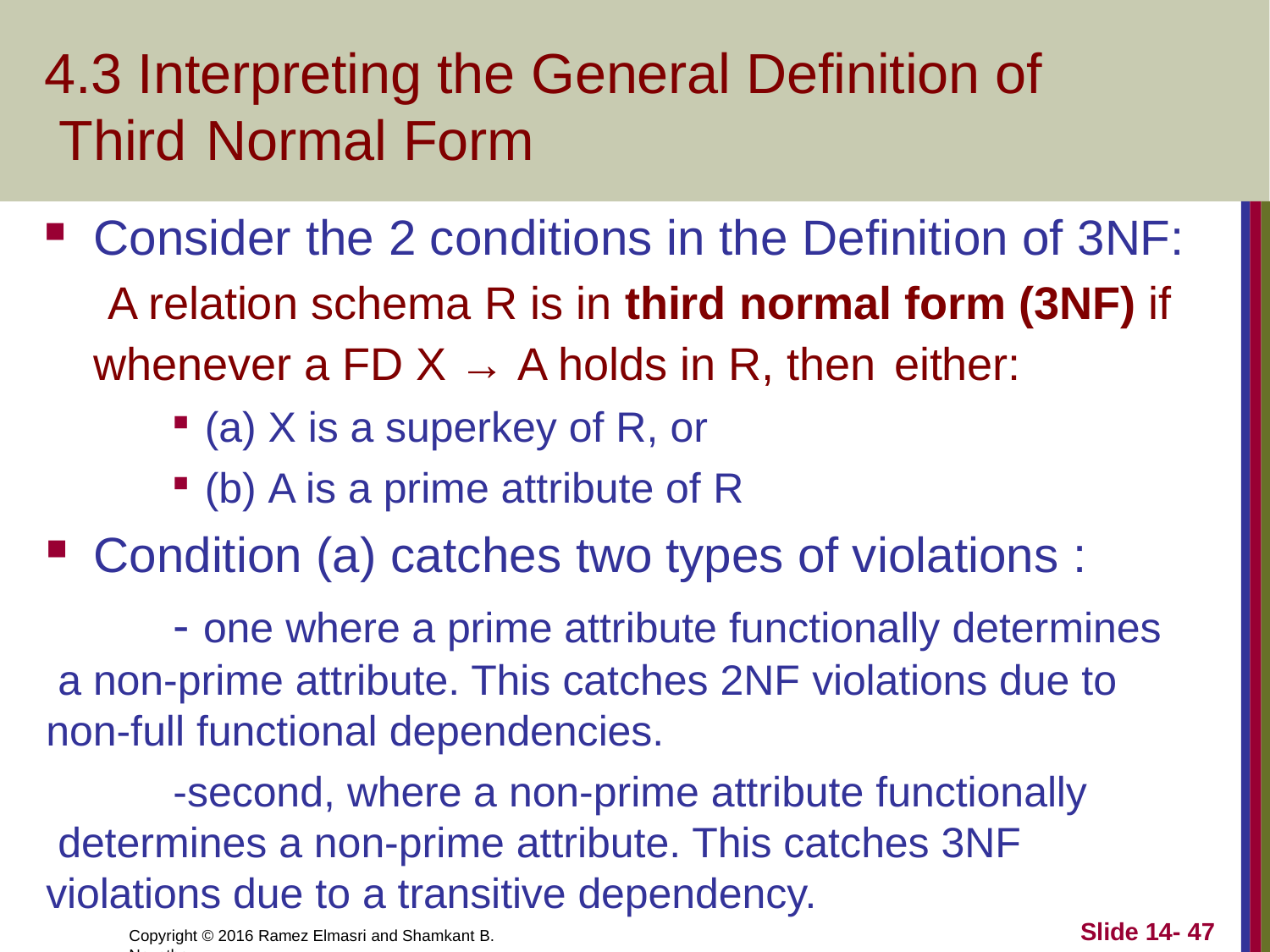

# 4.3 Interpreting the General Definition of  Third	Normal Form
Consider the 2 conditions in the Definition of 3NF:  A relation schema R is in third normal form (3NF) if  whenever a FD X → A holds in R, then either:
(a) X is a superkey of R, or
(b) A is a prime attribute of R
Condition (a) catches two types of violations :
- one where a prime attribute functionally determines  a non-prime attribute. This catches 2NF violations due to  non-full functional dependencies.
-second, where a non-prime attribute functionally  determines a non-prime attribute. This catches 3NF  violations due to a transitive dependency.
Slide 14- 47
Copyright © 2016 Ramez Elmasri and Shamkant B. Navathe